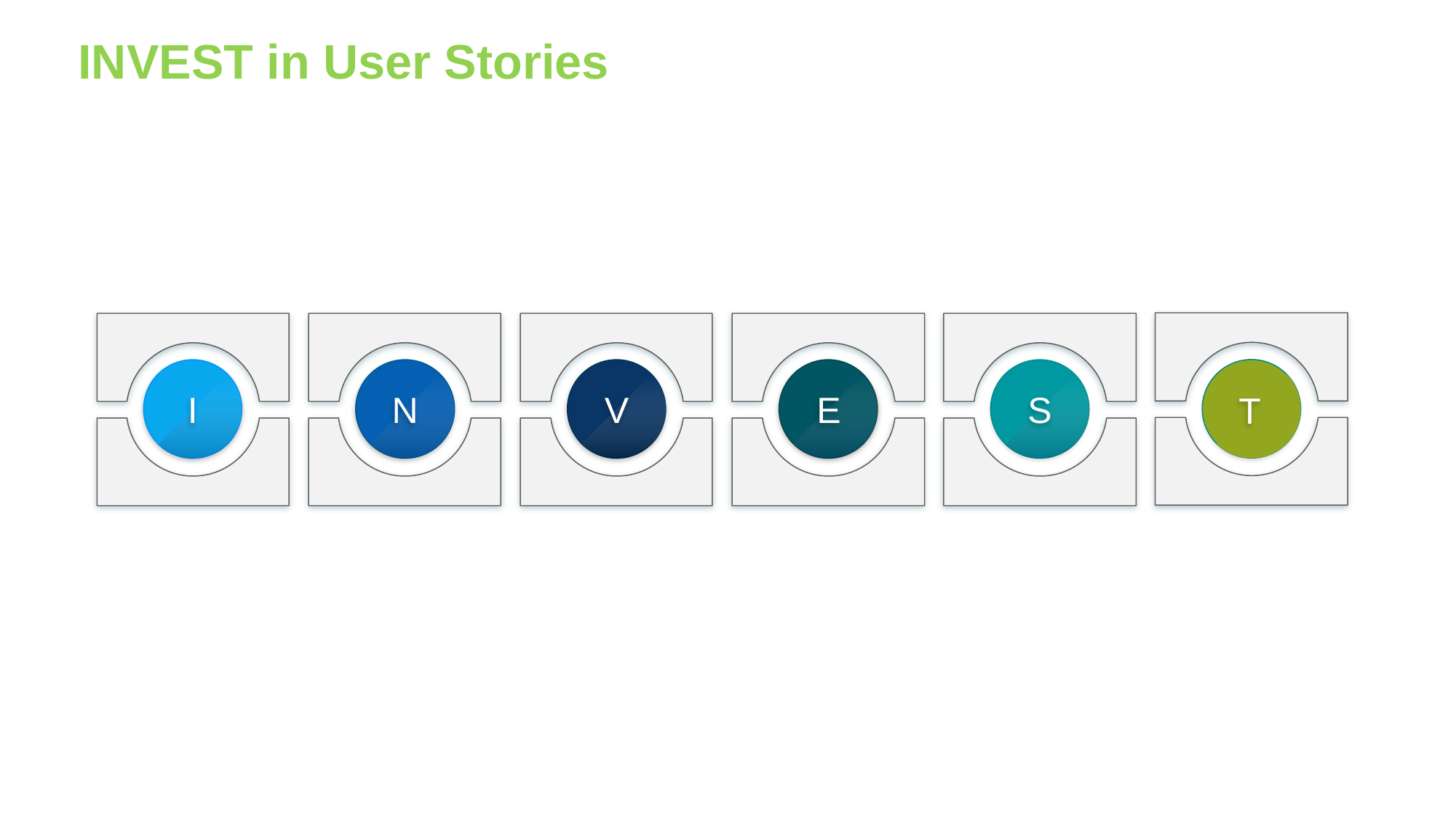

INVEST in User Stories

I
N
V
E
S
T